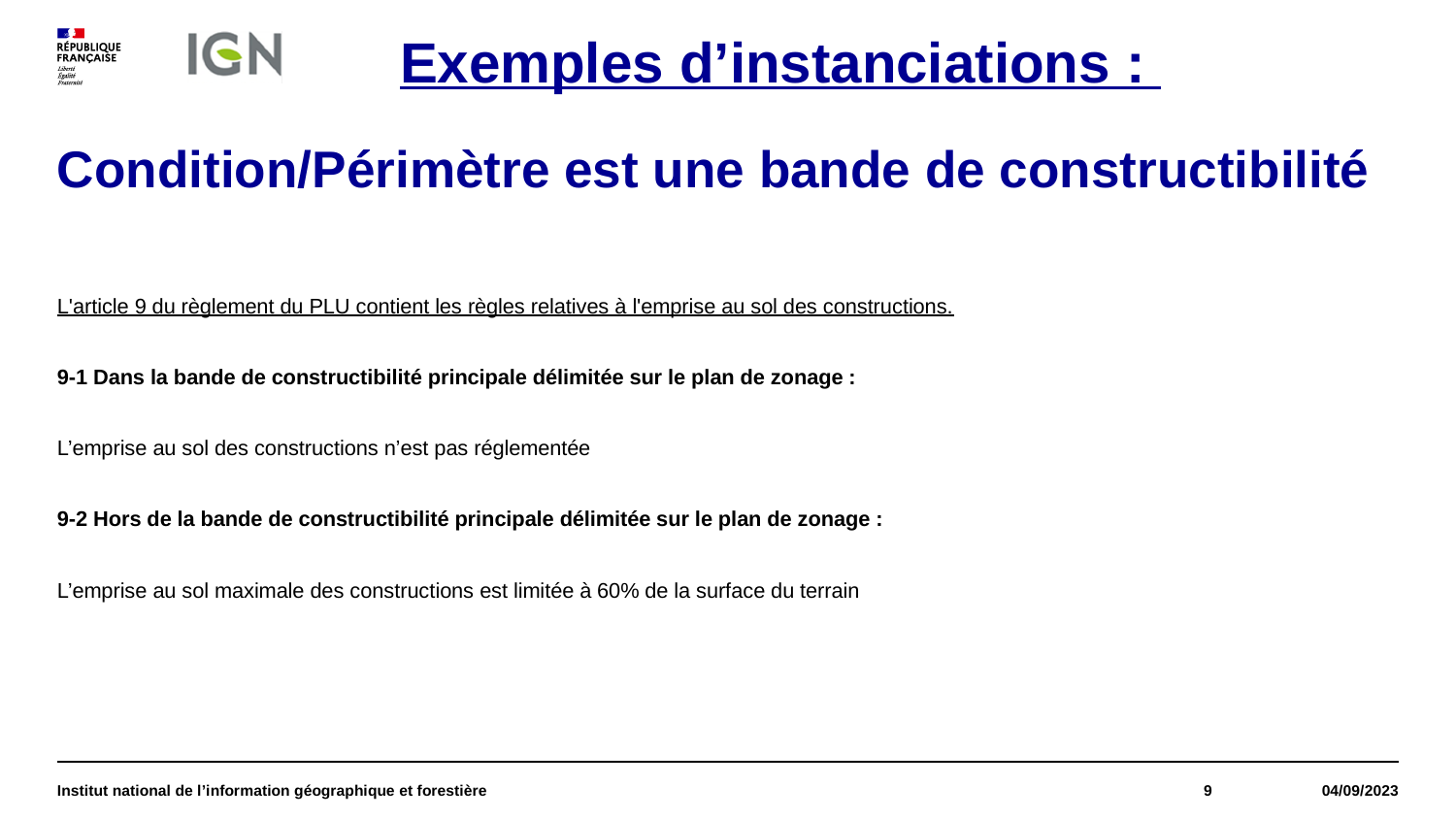

Exemples d’instanciations :
# Condition/Périmètre est une bande de constructibilité
L'article 9 du règlement du PLU contient les règles relatives à l'emprise au sol des constructions.

9-1 Dans la bande de constructibilité principale délimitée sur le plan de zonage :

L’emprise au sol des constructions n’est pas réglementée

9-2 Hors de la bande de constructibilité principale délimitée sur le plan de zonage :

L’emprise au sol maximale des constructions est limitée à 60% de la surface du terrain
Institut national de l’information géographique et forestière
9
04/09/2023